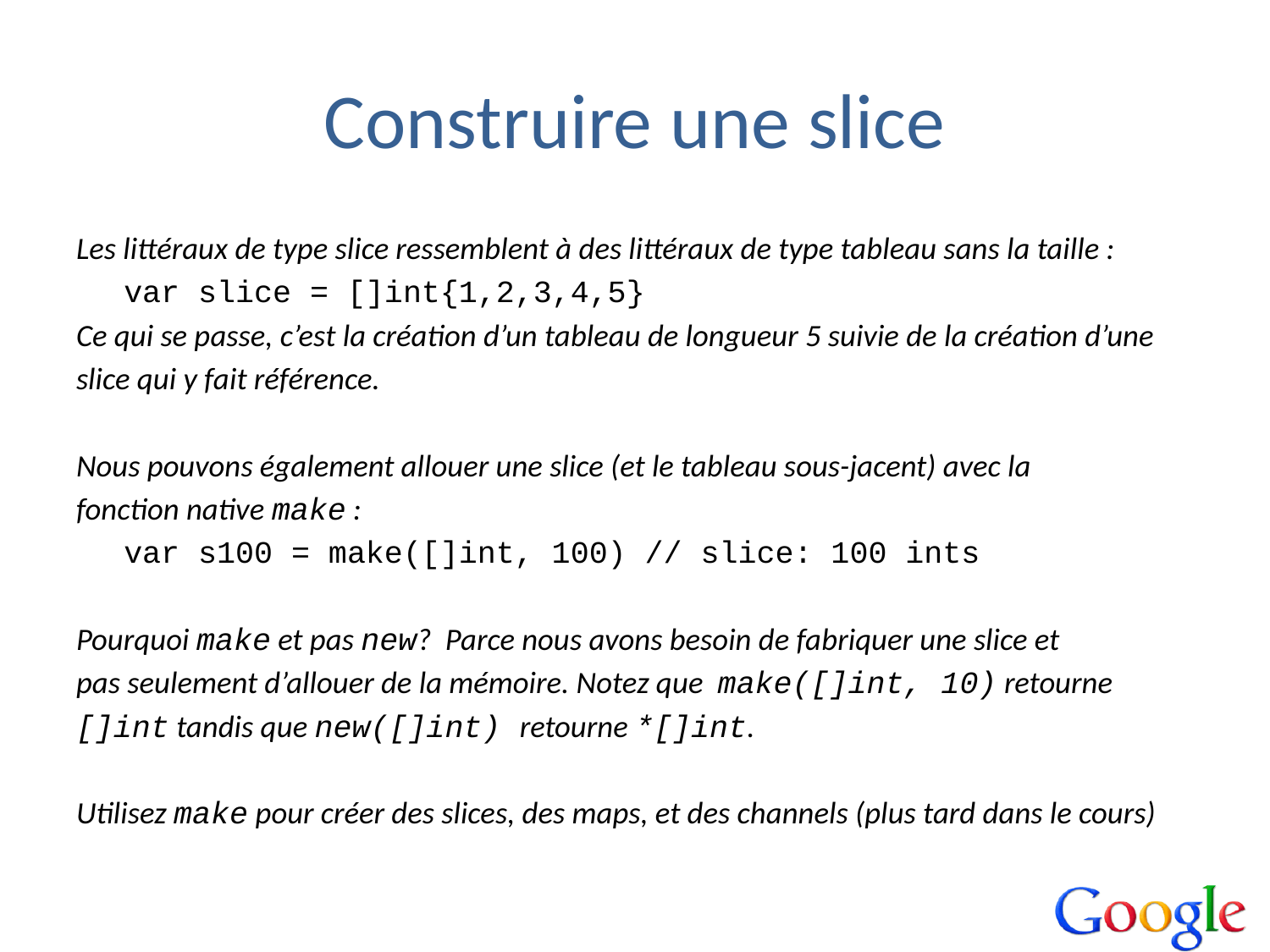

# Construire une slice
Les littéraux de type slice ressemblent à des littéraux de type tableau sans la taille :
	var slice = []int{1,2,3,4,5}
Ce qui se passe, c’est la création d’un tableau de longueur 5 suivie de la création d’une
slice qui y fait référence.

Nous pouvons également allouer une slice (et le tableau sous-jacent) avec la
fonction native make :
	var s100 = make([]int, 100) // slice: 100 ints

Pourquoi make et pas new?  Parce nous avons besoin de fabriquer une slice et
pas seulement d’allouer de la mémoire. Notez que  make([]int, 10) retourne
[]int tandis que new([]int) retourne *[]int.

Utilisez make pour créer des slices, des maps, et des channels (plus tard dans le cours)